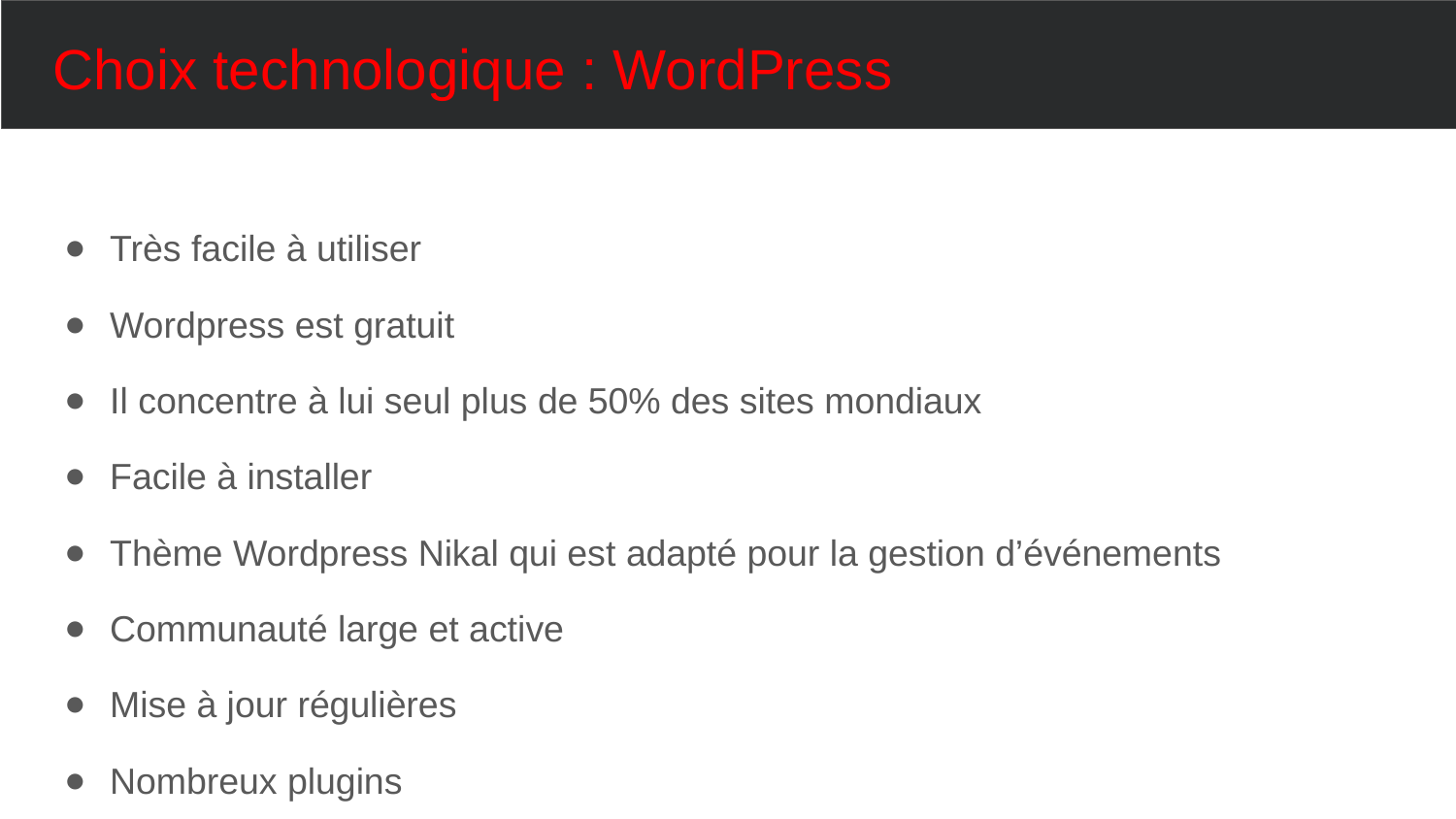

# Choix technologique : WordPress

Très facile à utiliser
Wordpress est gratuit
Il concentre à lui seul plus de 50% des sites mondiaux
Facile à installer
Thème Wordpress Nikal qui est adapté pour la gestion d’événements
Communauté large et active
Mise à jour régulières
Nombreux plugins